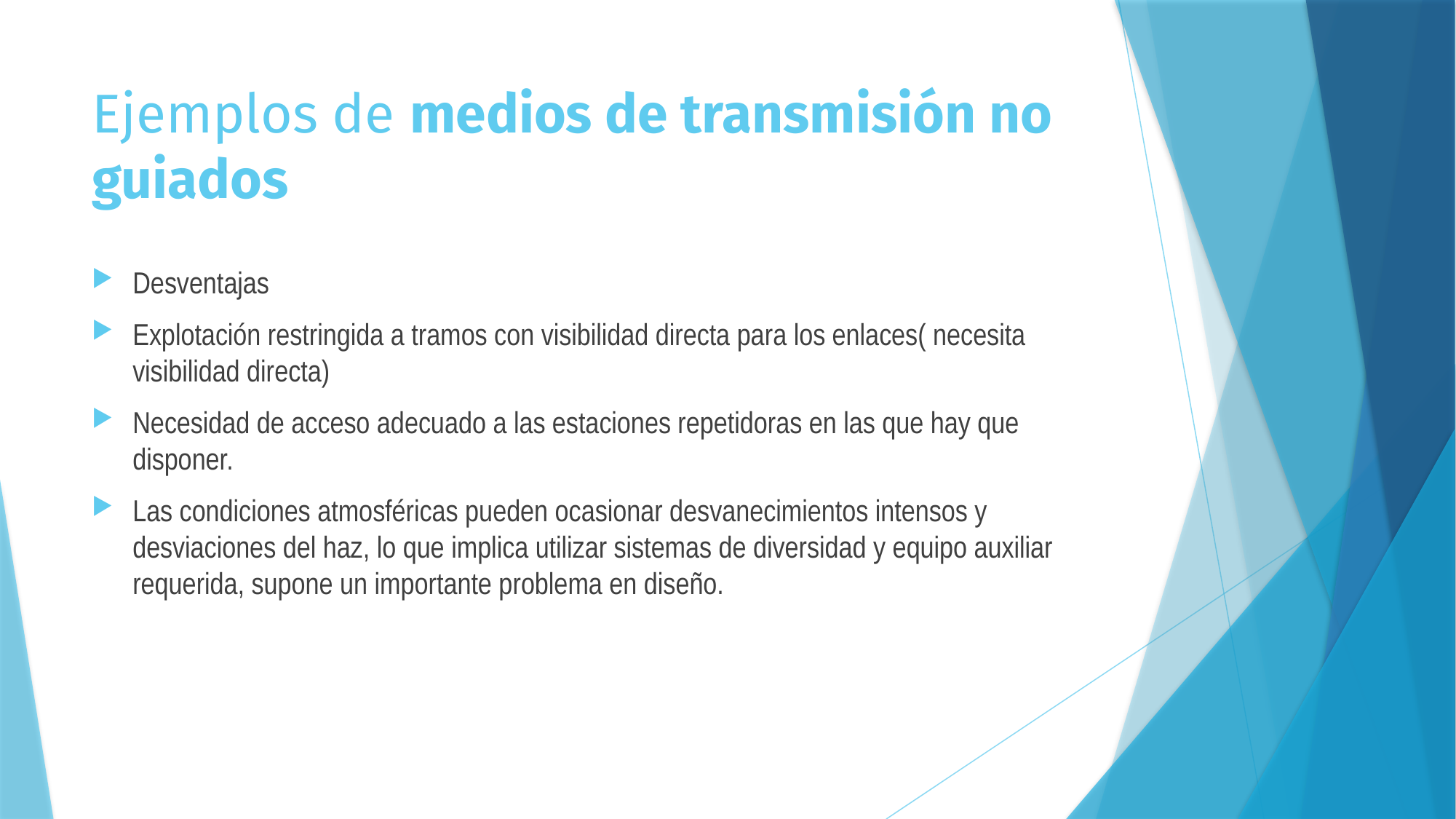

# Ejemplos de medios de transmisión no guiados
Desventajas
Explotación restringida a tramos con visibilidad directa para los enlaces( necesita visibilidad directa)
Necesidad de acceso adecuado a las estaciones repetidoras en las que hay que disponer.
Las condiciones atmosféricas pueden ocasionar desvanecimientos intensos y desviaciones del haz, lo que implica utilizar sistemas de diversidad y equipo auxiliar requerida, supone un importante problema en diseño.